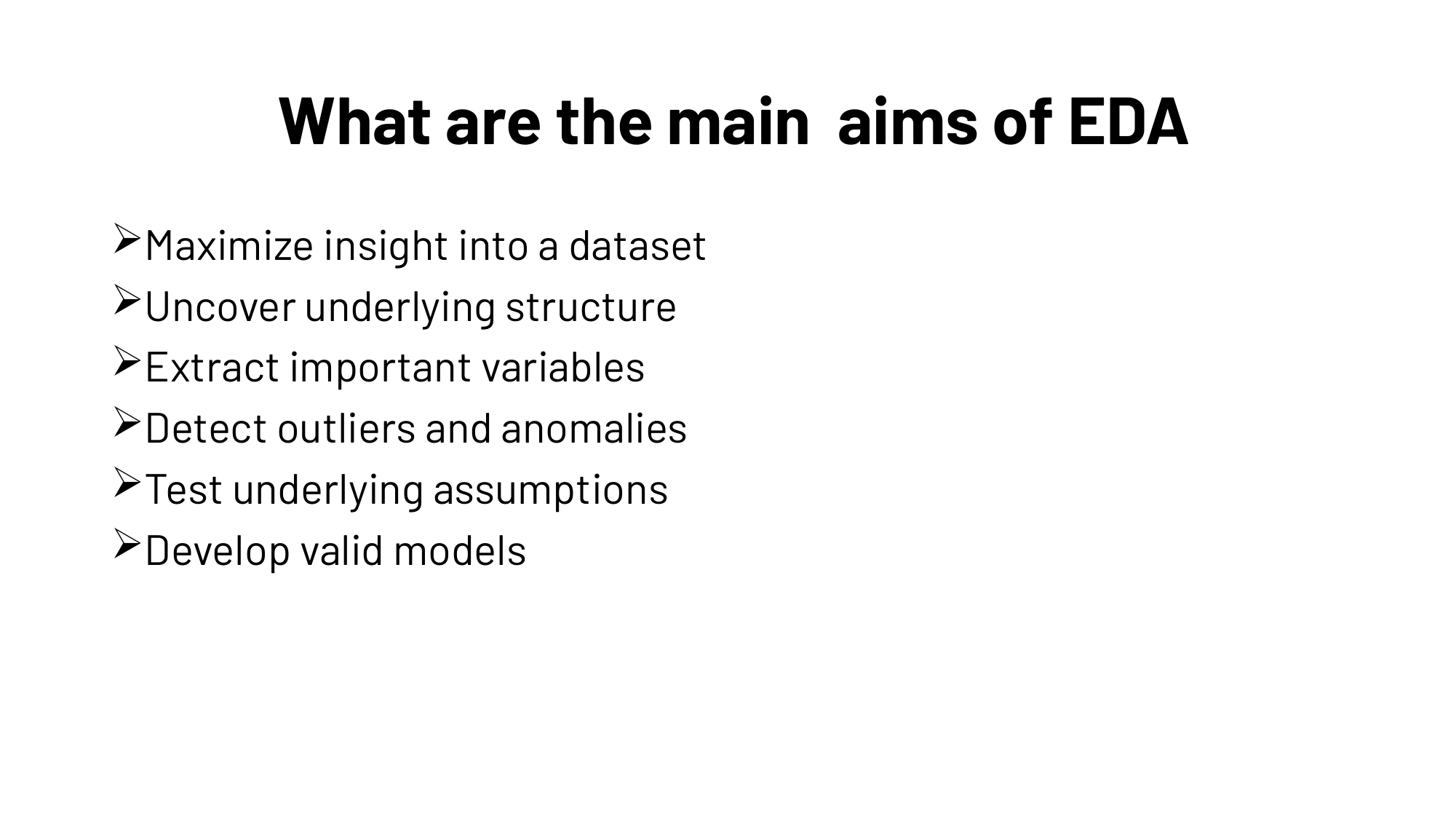

# What are the main  aims of EDA
Maximize insight into a dataset
Uncover underlying structure
Extract important variables
Detect outliers and anomalies
Test underlying assumptions
Develop valid models